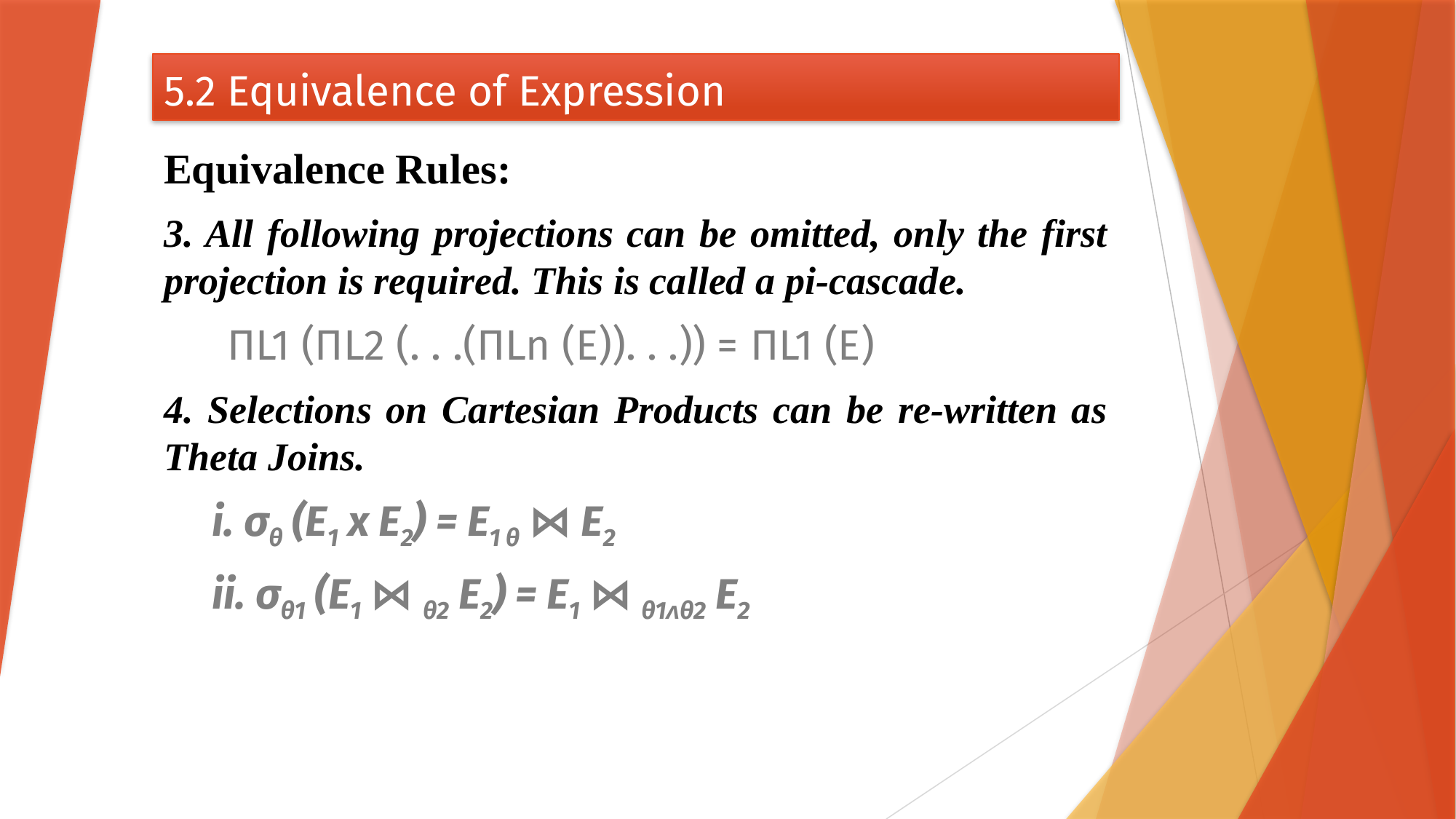

# 5.2 Equivalence of Expression
Equivalence Rules:
3. All following projections can be omitted, only the first projection is required. This is called a pi-cascade.
      ΠL1 (ΠL2 (. . .(ΠLn (E)). . .)) = ΠL1 (E)
4. Selections on Cartesian Products can be re-written as Theta Joins.
     i. σθ (E1 x E2) = E1 θ ⋈ E2
     ii. σθ1 (E1 ⋈ θ2 E2) = E1 ⋈ θ1ᴧθ2 E2